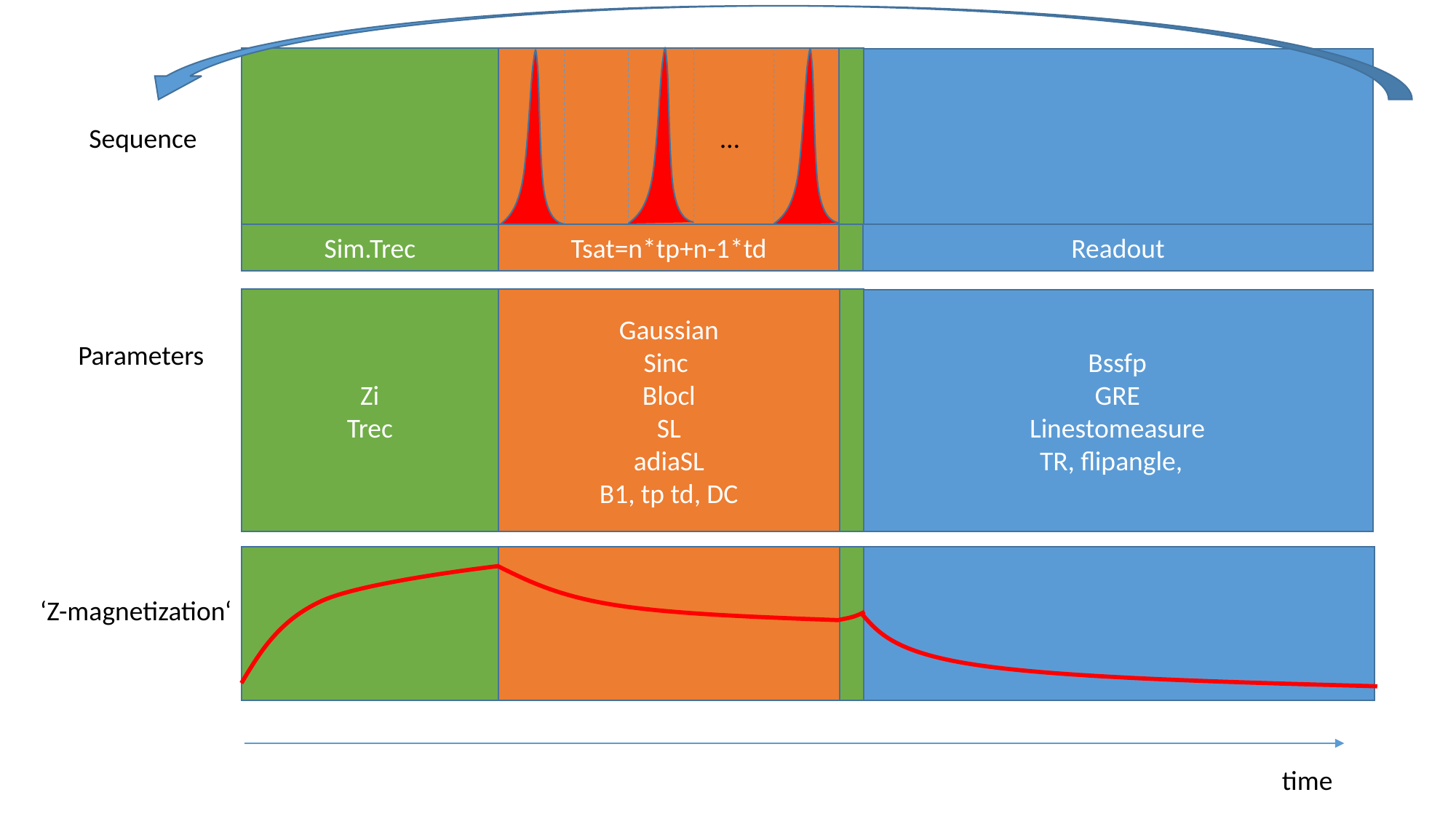

Sequence
…
Sim.Trec
Tsat=n*tp+n-1*td

Readout

Zi
Trec
Gaussian
Sinc
Blocl
SL
adiaSL
B1, tp td, DC
Bssfp
GRE
Linestomeasure
TR, flipangle,
Parameters

‘Z-magnetization‘

time